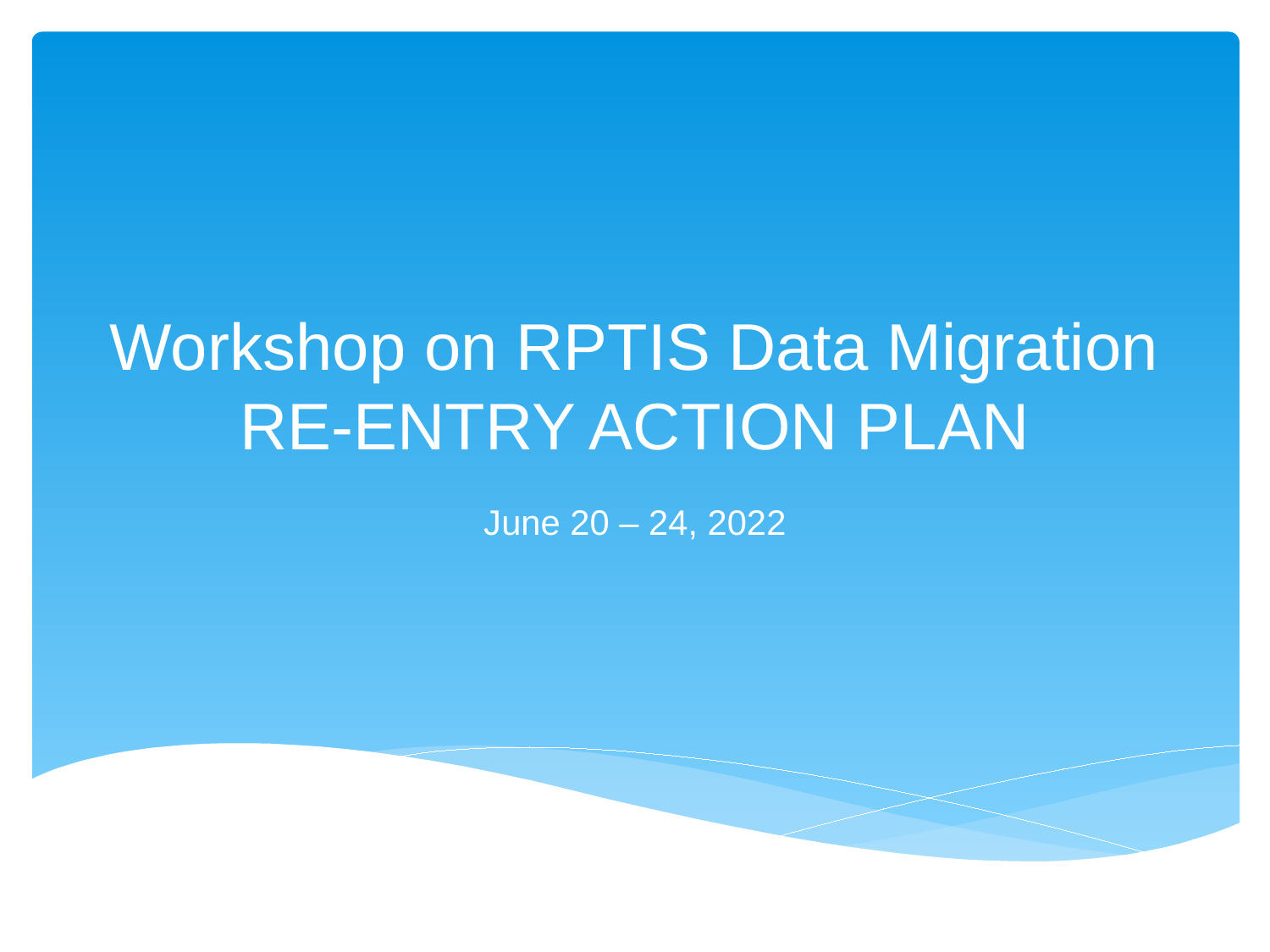

# Workshop on RPTIS Data Migration RE-ENTRY ACTION PLAN
June 20 – 24, 2022